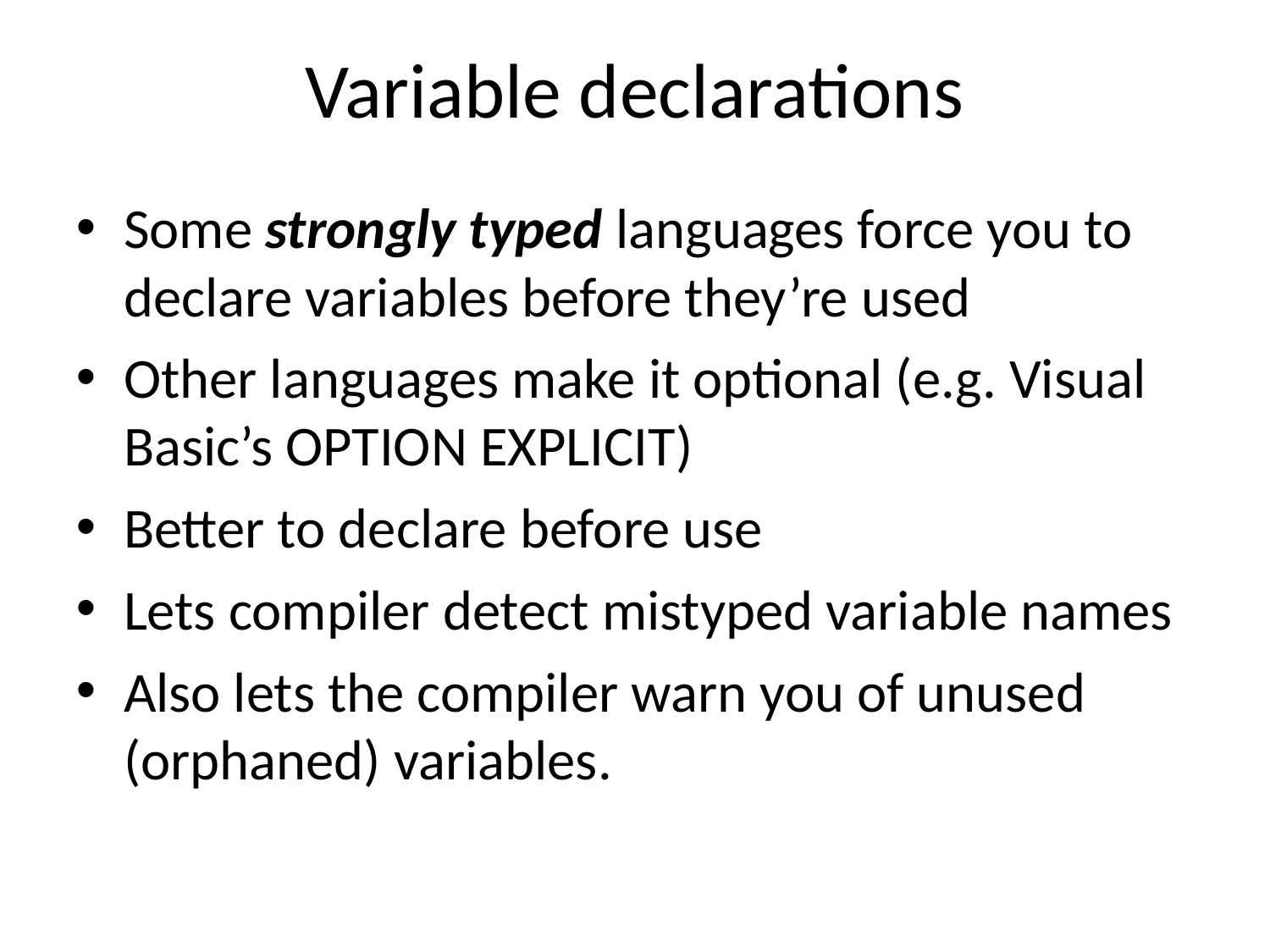

# Variable declarations
Some strongly typed languages force you to declare variables before they’re used
Other languages make it optional (e.g. Visual Basic’s OPTION EXPLICIT)
Better to declare before use
Lets compiler detect mistyped variable names
Also lets the compiler warn you of unused (orphaned) variables.